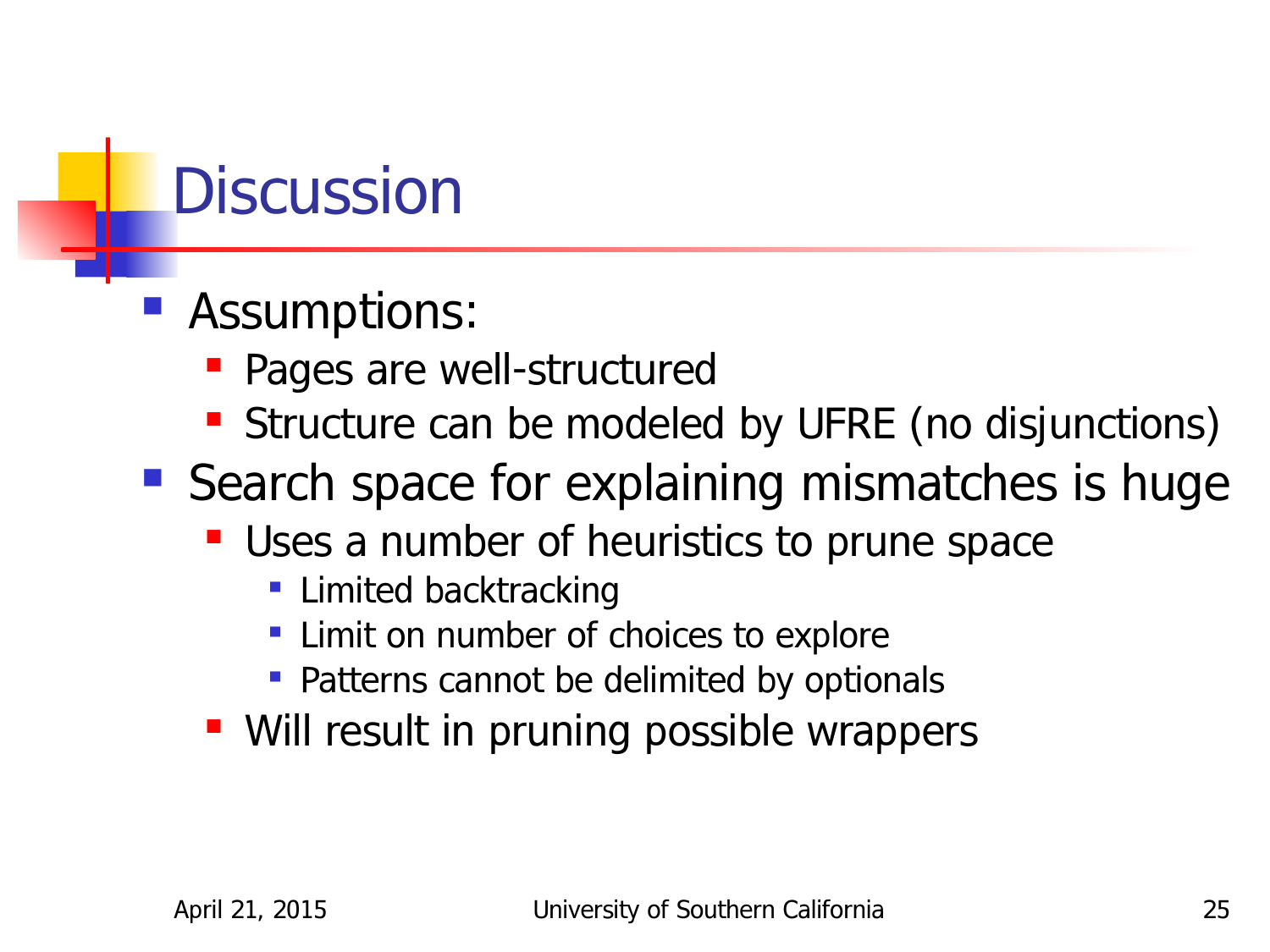

# Discussion
Assumptions:
Pages are well-structured
Structure can be modeled by UFRE (no disjunctions)
Search space for explaining mismatches is huge
Uses a number of heuristics to prune space
Limited backtracking
Limit on number of choices to explore
Patterns cannot be delimited by optionals
Will result in pruning possible wrappers
April 21, 2015
University of Southern California
25